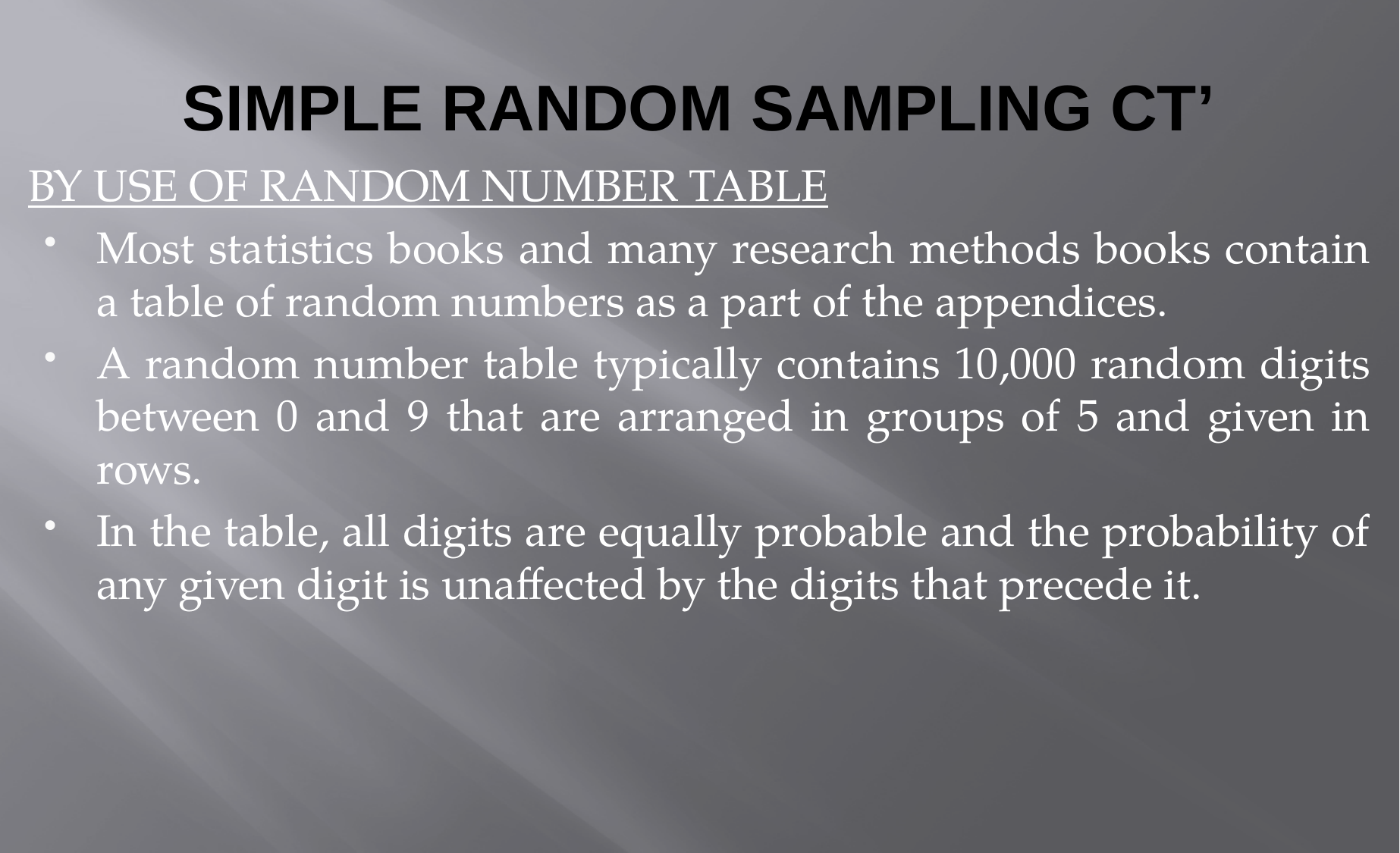

# SIMPLE RANDOM SAMPLING CT’
BY USE OF RANDOM NUMBER TABLE
Most statistics books and many research methods books contain a table of random numbers as a part of the appendices.
A random number table typically contains 10,000 random digits between 0 and 9 that are arranged in groups of 5 and given in rows.
In the table, all digits are equally probable and the probability of any given digit is unaffected by the digits that precede it.